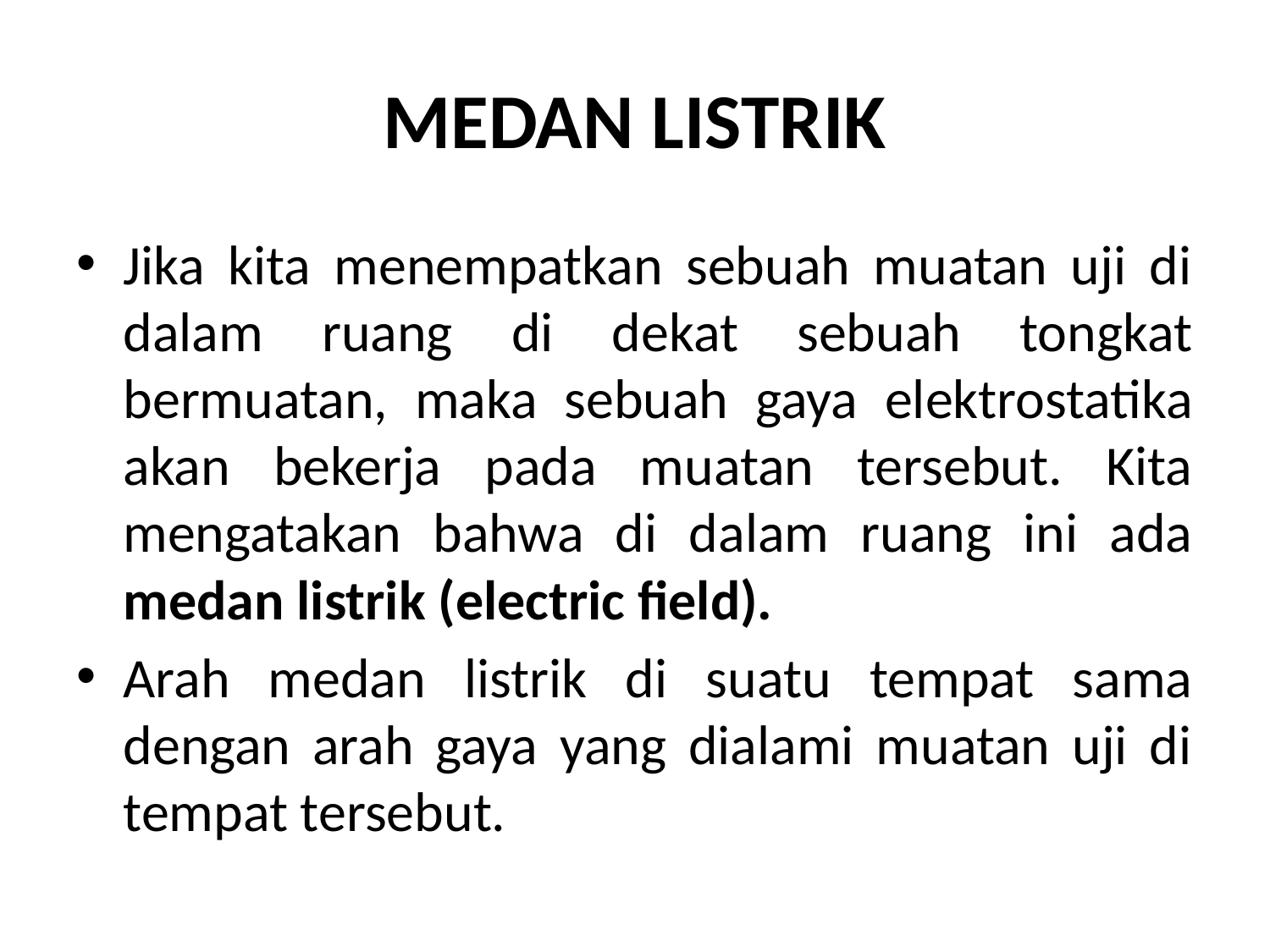

# MEDAN LISTRIK
Jika kita menempatkan sebuah muatan uji di dalam ruang di dekat sebuah tongkat bermuatan, maka sebuah gaya elektrostatika akan bekerja pada muatan tersebut. Kita mengatakan bahwa di dalam ruang ini ada medan listrik (electric field).
Arah medan listrik di suatu tempat sama dengan arah gaya yang dialami muatan uji di tempat tersebut.